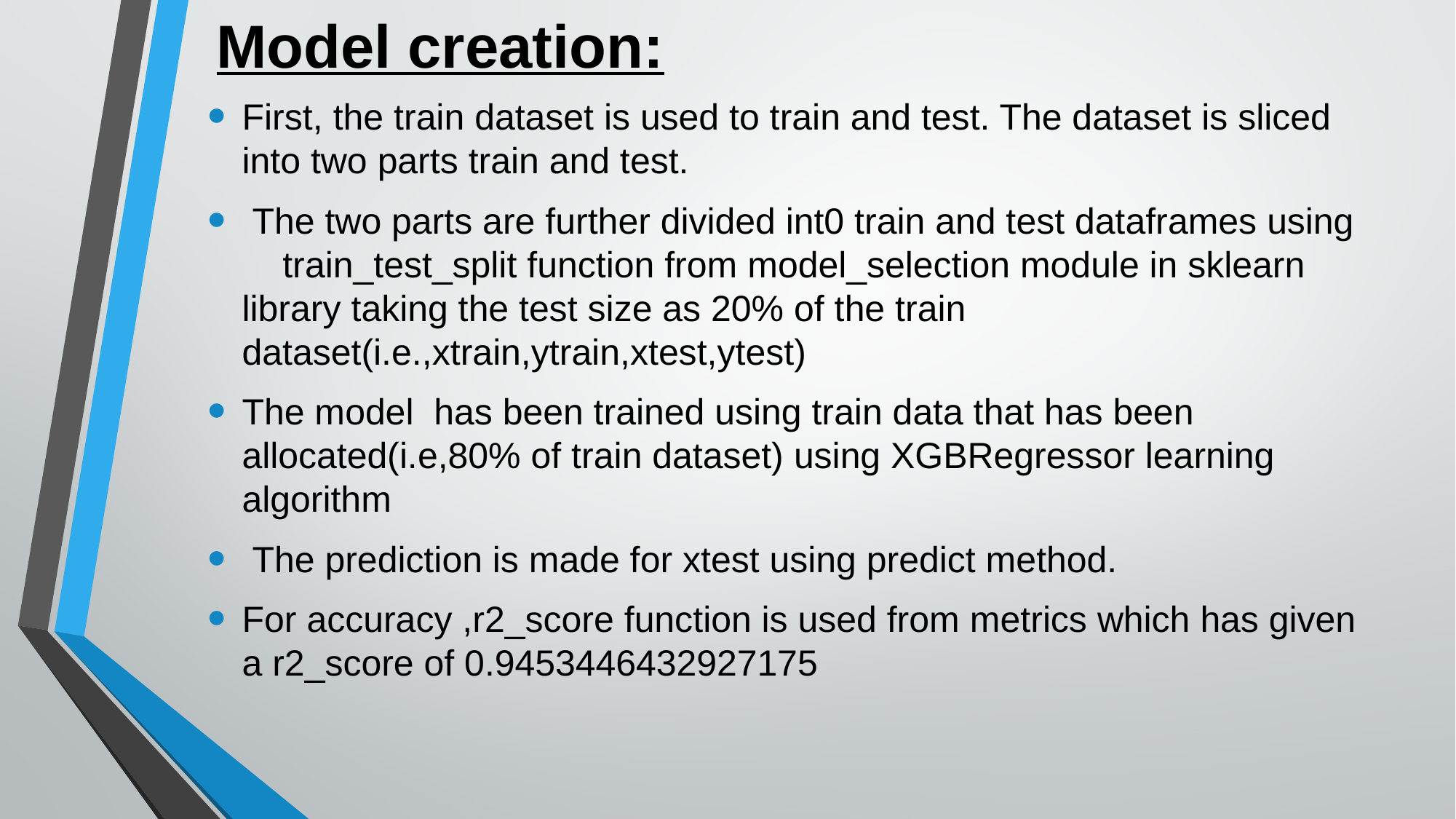

# Model creation:
First, the train dataset is used to train and test. The dataset is sliced into two parts train and test.
 The two parts are further divided int0 train and test dataframes using     train_test_split function from model_selection module in sklearn library taking the test size as 20% of the train dataset(i.e.,xtrain,ytrain,xtest,ytest)
The model  has been trained using train data that has been allocated(i.e,80% of train dataset) using XGBRegressor learning algorithm
 The prediction is made for xtest using predict method.
For accuracy ,r2_score function is used from metrics which has given a r2_score of 0.9453446432927175